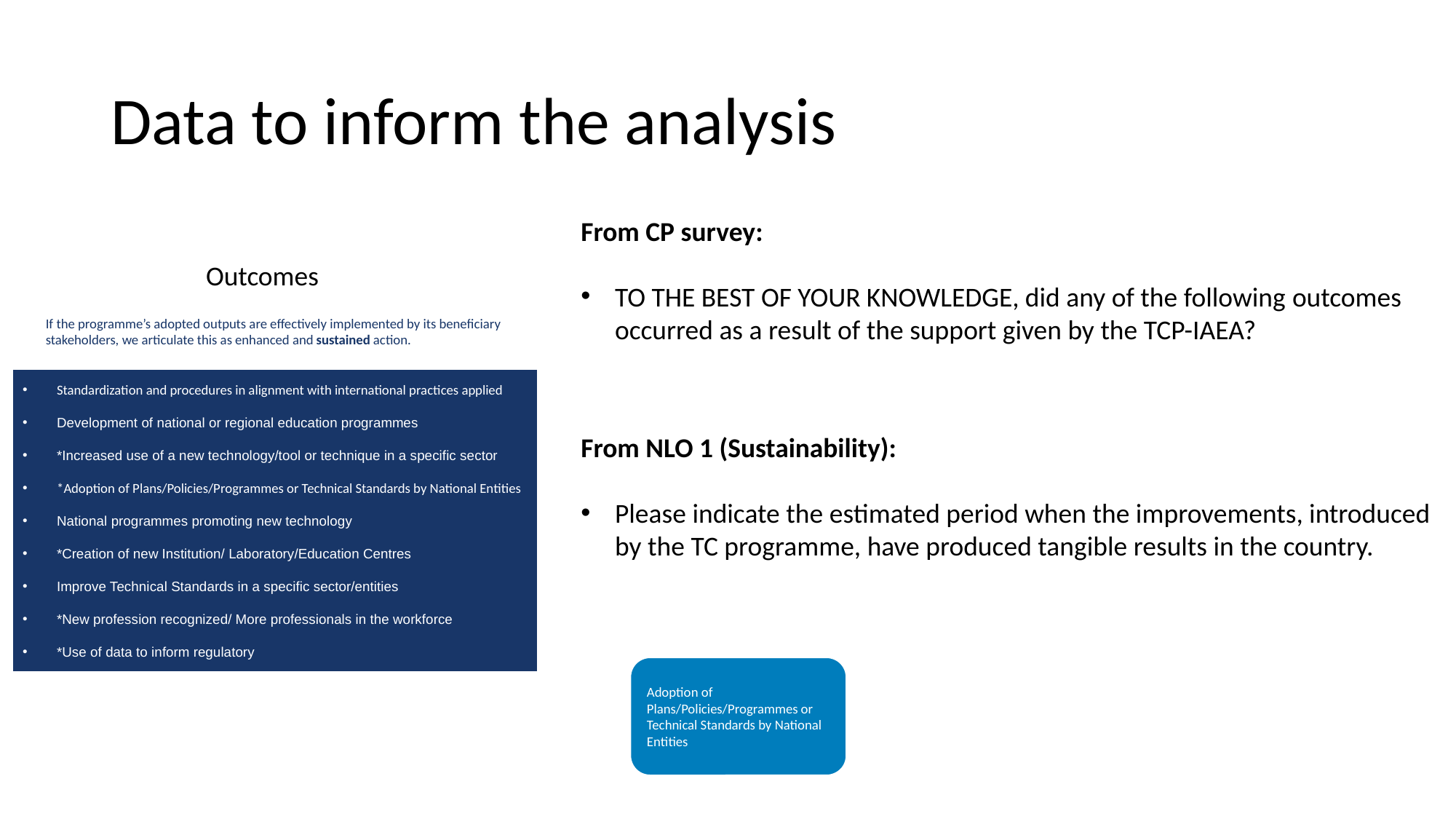

# Data to inform the analysis
From CP survey:

TO THE BEST OF YOUR KNOWLEDGE, did any of the following outcomes occurred as a result of the support given by the TCP-IAEA?
Outcomes
If the programme’s adopted outputs are effectively implemented by its beneficiary stakeholders, we articulate this as enhanced and sustained action.
Standardization and procedures in alignment with international practices applied

Development of national or regional education programmes

*Increased use of a new technology/tool or technique in a specific sector

*Adoption of Plans/Policies/Programmes or Technical Standards by National Entities

National programmes promoting new technology

*Creation of new Institution/ Laboratory/Education Centres

Improve Technical Standards in a specific sector/entities

*New profession recognized/ More professionals in the workforce

*Use of data to inform regulatory
From NLO 1 (Sustainability):

Please indicate the estimated period when the improvements, introduced by the TC programme, have produced tangible results in the country.
Adoption of Plans/Policies/Programmes or Technical Standards by National Entities